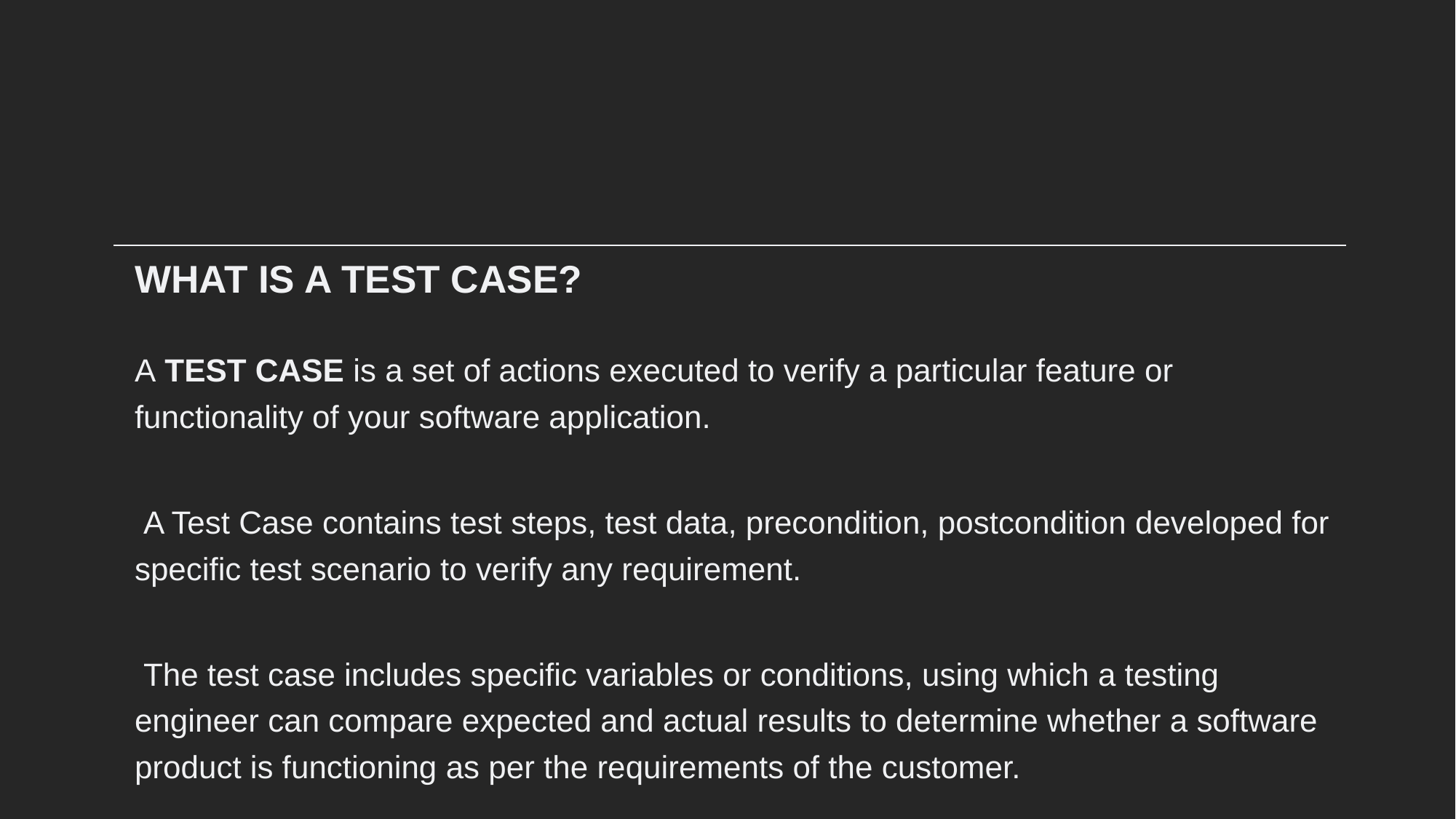

WHAT IS A TEST CASE?

A TEST CASE is a set of actions executed to verify a particular feature or functionality of your software application.

 A Test Case contains test steps, test data, precondition, postcondition developed for specific test scenario to verify any requirement.

 The test case includes specific variables or conditions, using which a testing engineer can compare expected and actual results to determine whether a software product is functioning as per the requirements of the customer.